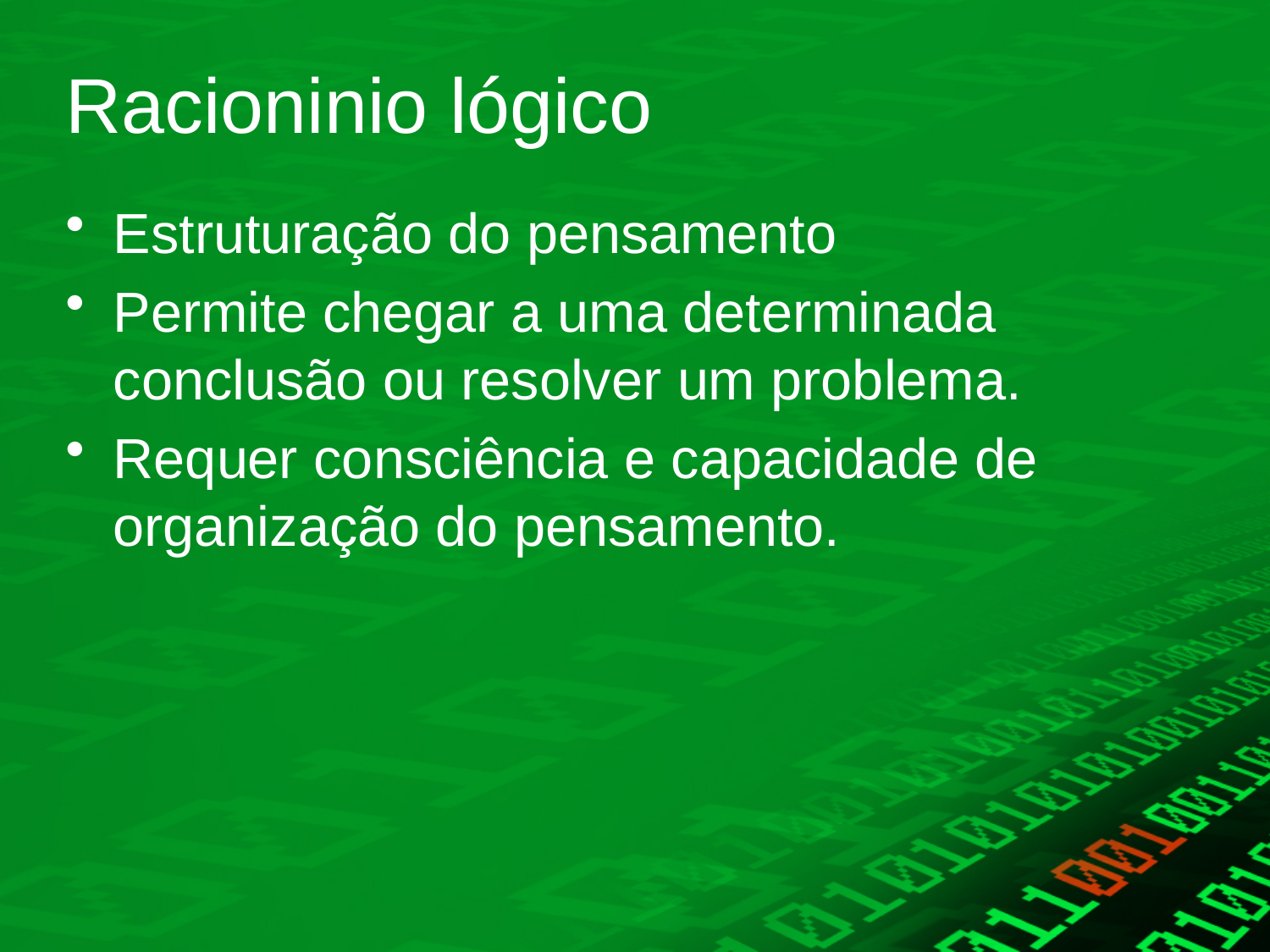

# Racioninio lógico
Estruturação do pensamento
Permite chegar a uma determinada conclusão ou resolver um problema.
Requer consciência e capacidade de organização do pensamento.